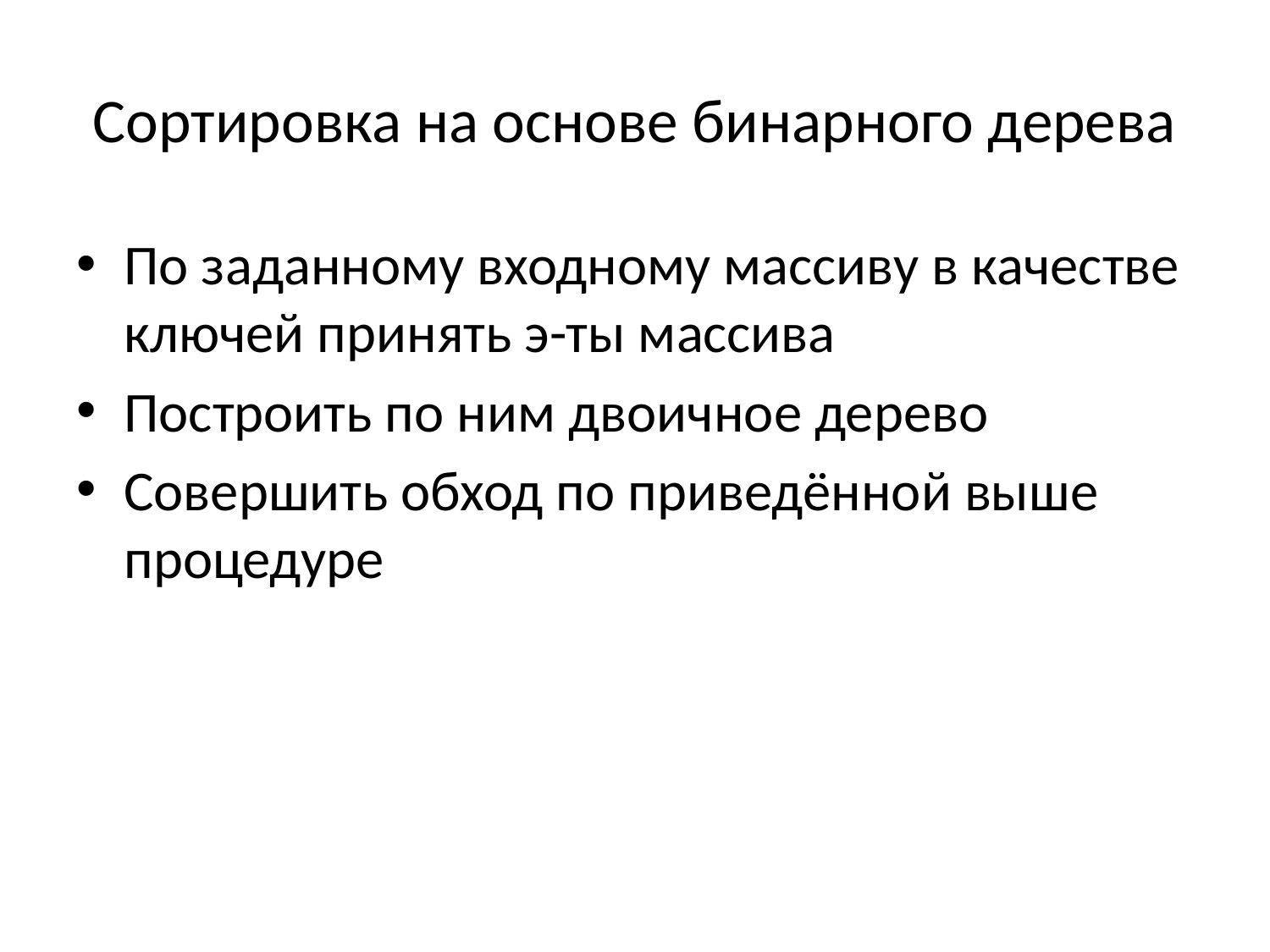

# Сортировка на основе бинарного дерева
По заданному входному массиву в качестве ключей принять э-ты массива
Построить по ним двоичное дерево
Совершить обход по приведённой выше процедуре